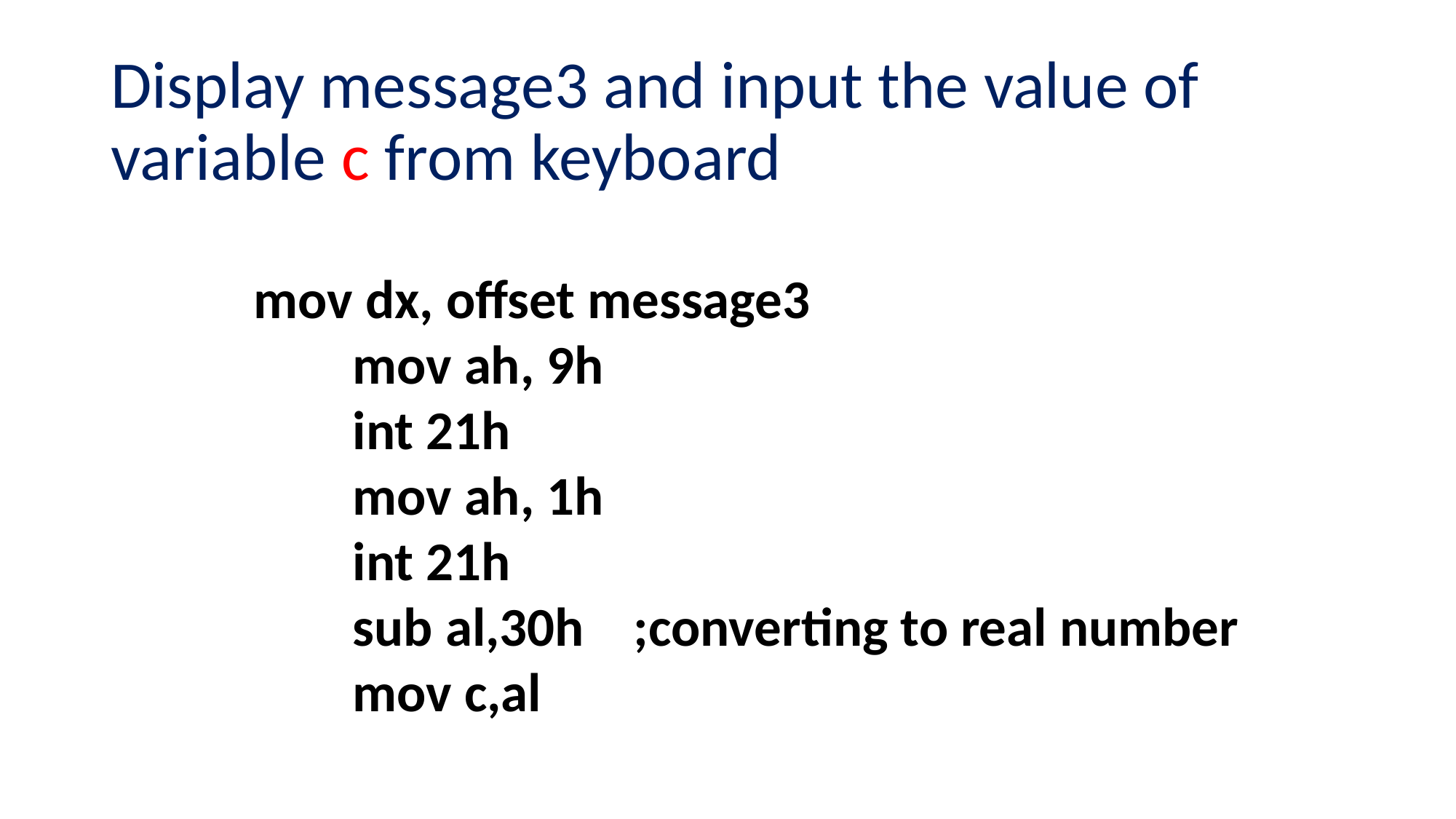

# Display message3 and input the value of variable c from keyboard
mov dx, offset message3
        mov ah, 9h
        int 21h
        mov ah, 1h
        int 21h
        sub al,30h    ;converting to real number
        mov c,al